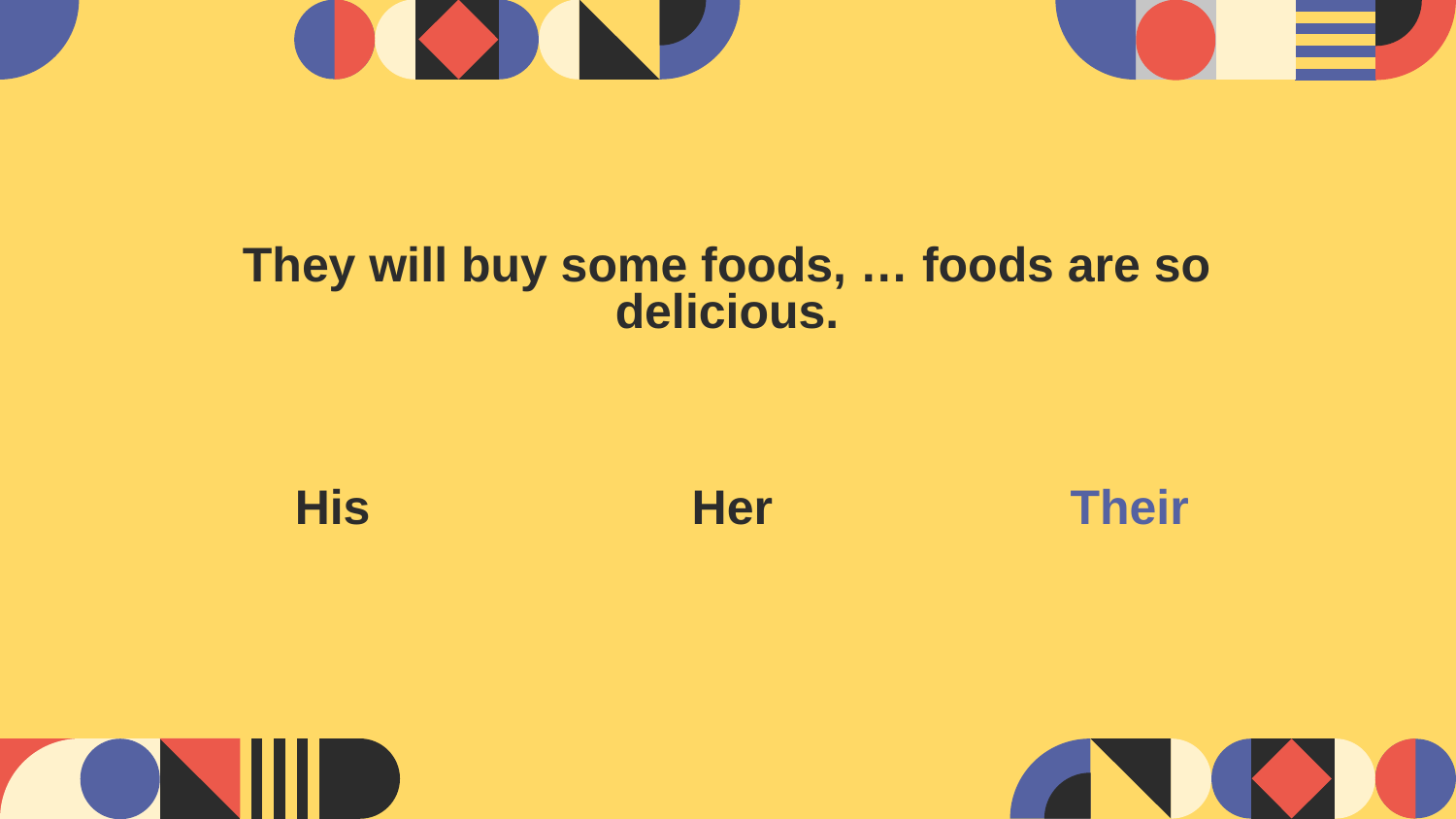

# They will buy some foods, … foods are so delicious.
Her
Their
His